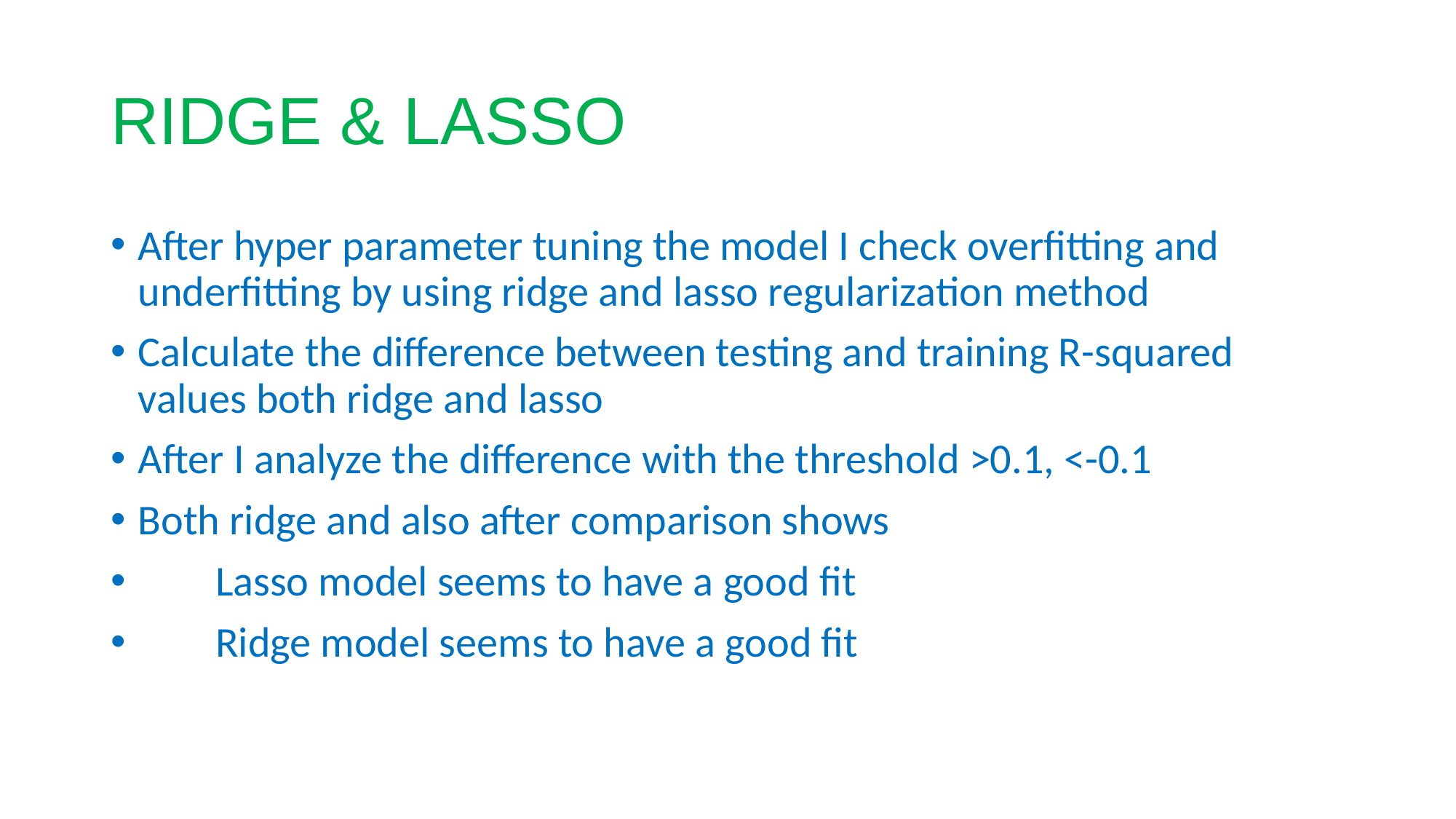

# RIDGE & LASSO
After hyper parameter tuning the model I check overfitting and underfitting by using ridge and lasso regularization method
Calculate the difference between testing and training R-squared values both ridge and lasso
After I analyze the difference with the threshold >0.1, <-0.1
Both ridge and also after comparison shows
        Lasso model seems to have a good fit
        Ridge model seems to have a good fit